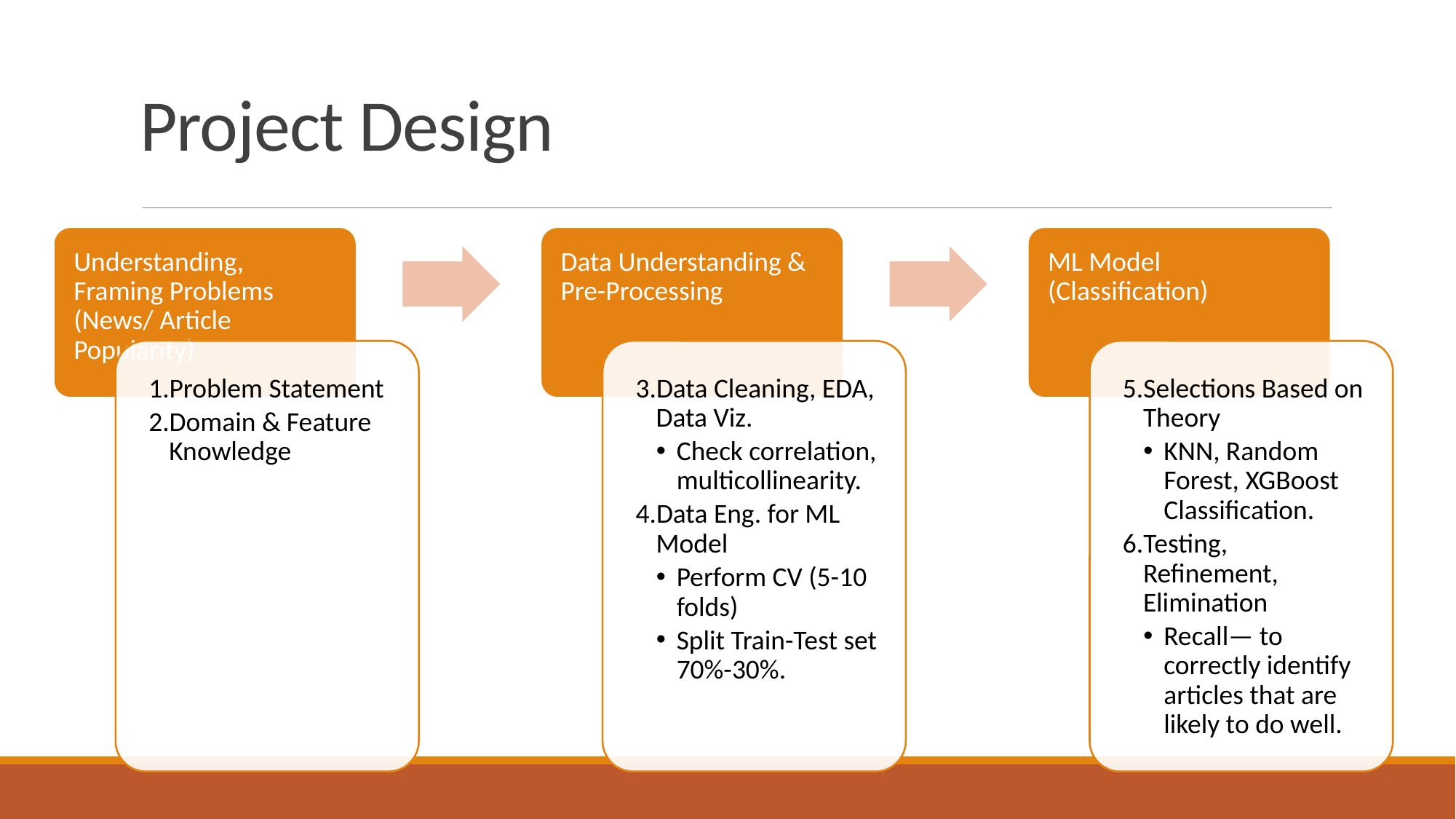

# Project Design
Understanding, Framing Problems (News/ Article Popularity)
Problem Statement
Domain & Feature Knowledge

Data Understanding & Pre-Processing
Data Cleaning, EDA, Data Viz.
Check correlation, multicollinearity.
Data Eng. for ML Model
Perform CV (5-10 folds)
Split Train-Test set 70%-30%.

ML Model (Classification)
Selections Based on Theory
KNN, Random Forest, XGBoost Classification.
Testing, Refinement, Elimination
Recall— to correctly identify articles that are likely to do well.